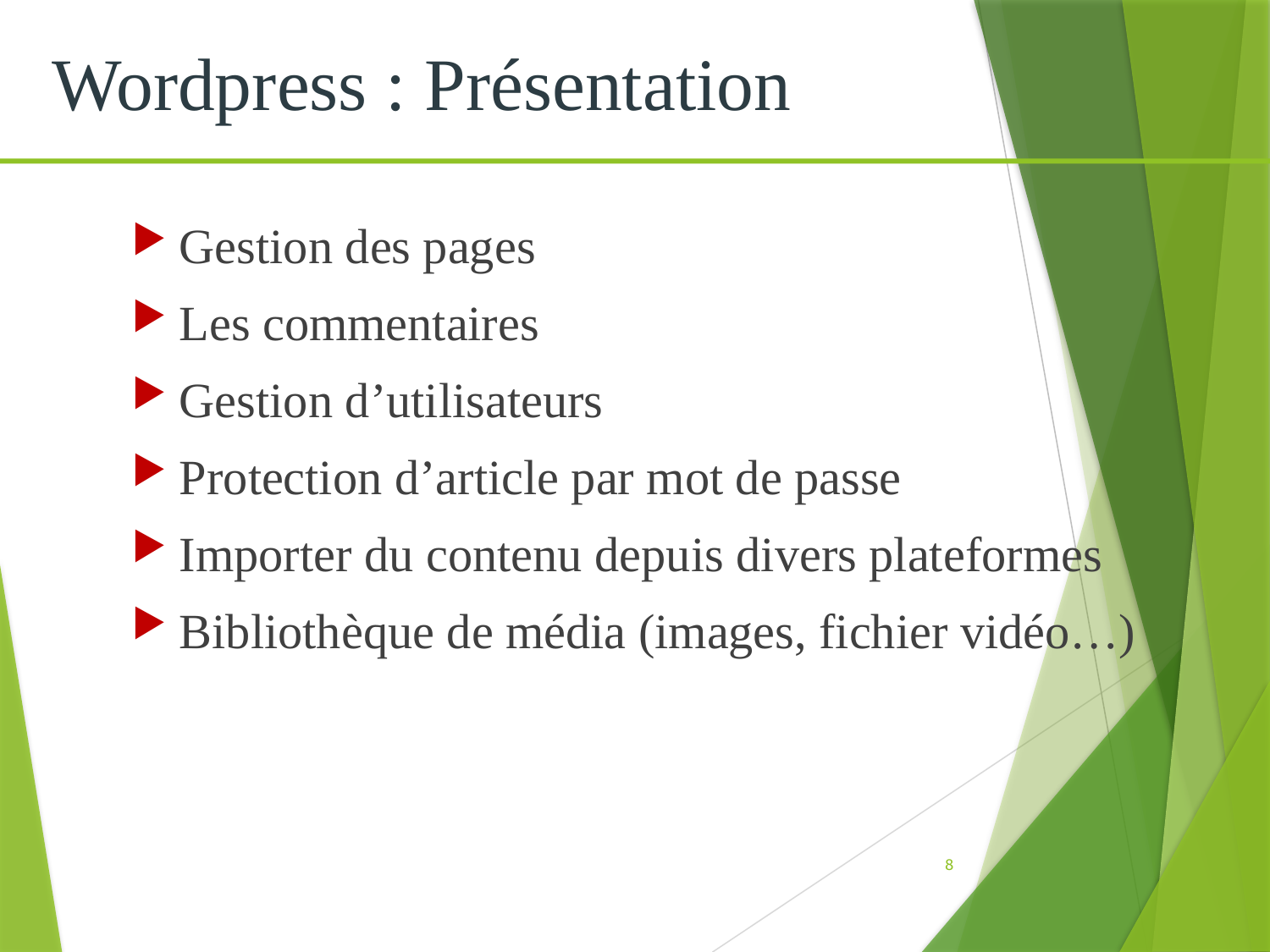

Wordpress : Présentation

Gestion des pages
Les commentaires
Gestion d’utilisateurs
Protection d’article par mot de passe
Importer du contenu depuis divers plateformes
Bibliothèque de média (images, fichier vidéo…)

8